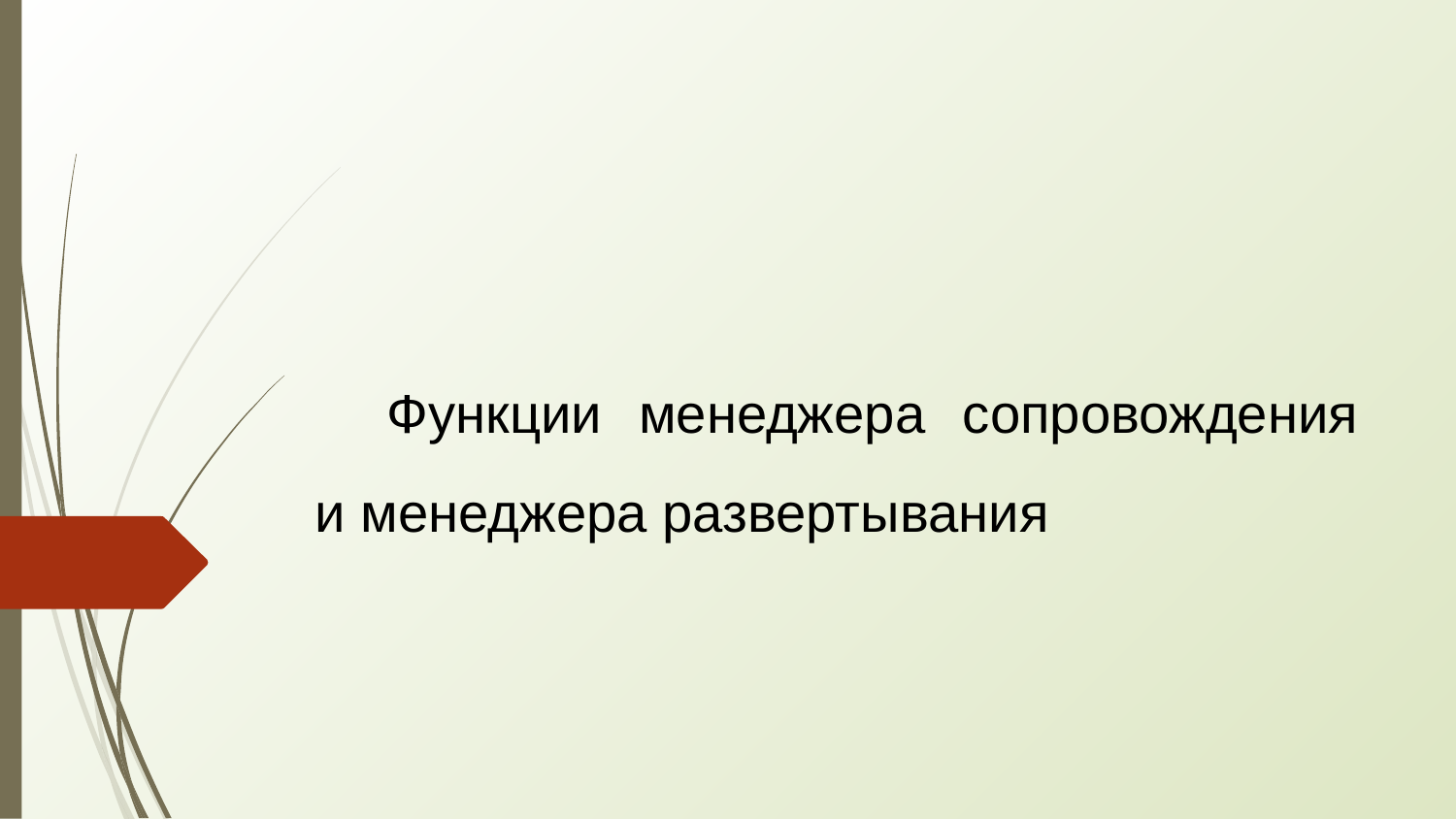

# Функции менеджера сопровождения и менеджера развертывания